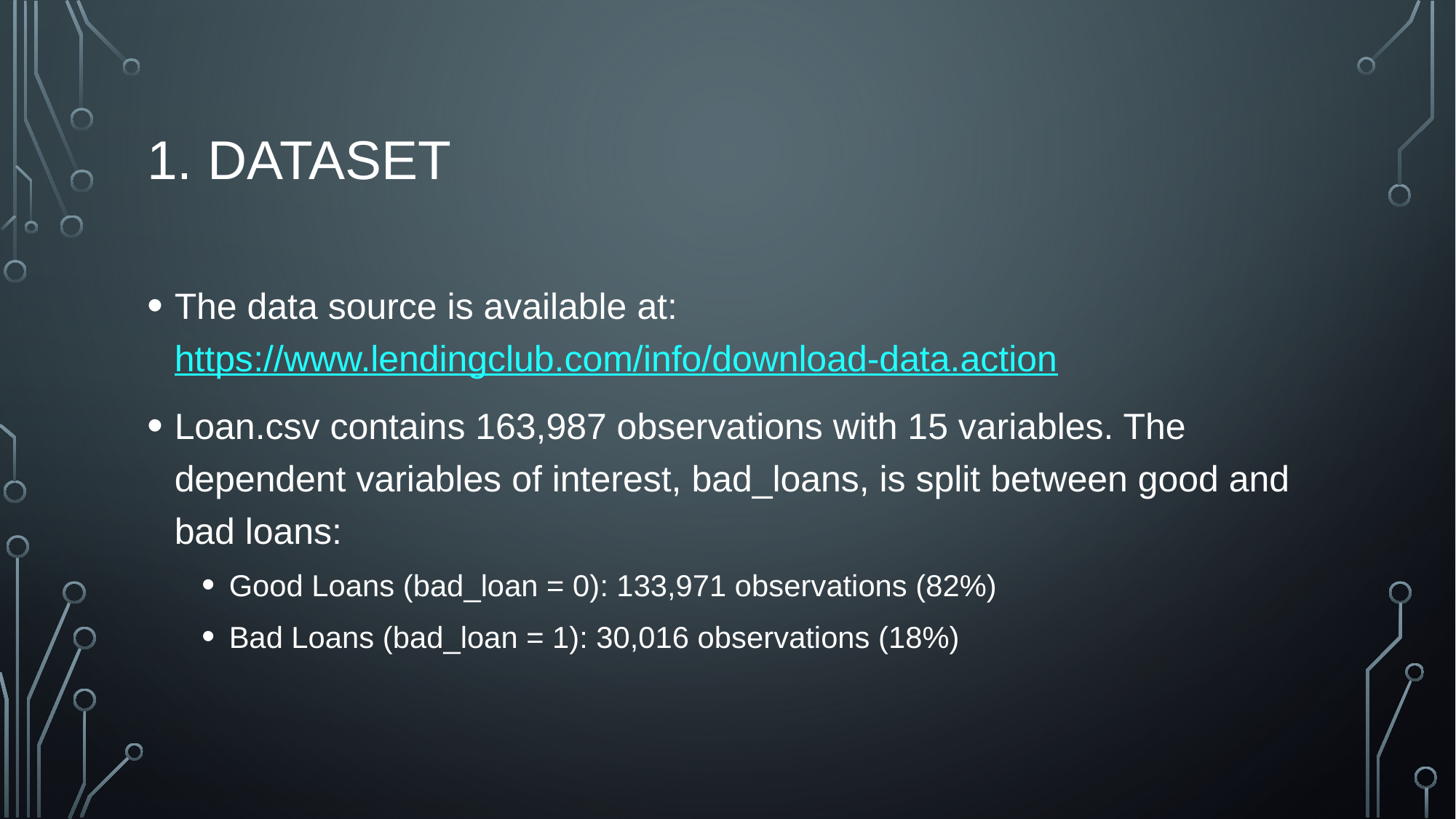

# 1. DataSet
The data source is available at:
https://www.lendingclub.com/info/download-data.action
Loan.csv contains 163,987 observations with 15 variables. The dependent variables of interest, bad_loans, is split between good and bad loans:
Good Loans (bad_loan = 0): 133,971 observations (82%)
Bad Loans (bad_loan = 1): 30,016 observations (18%)